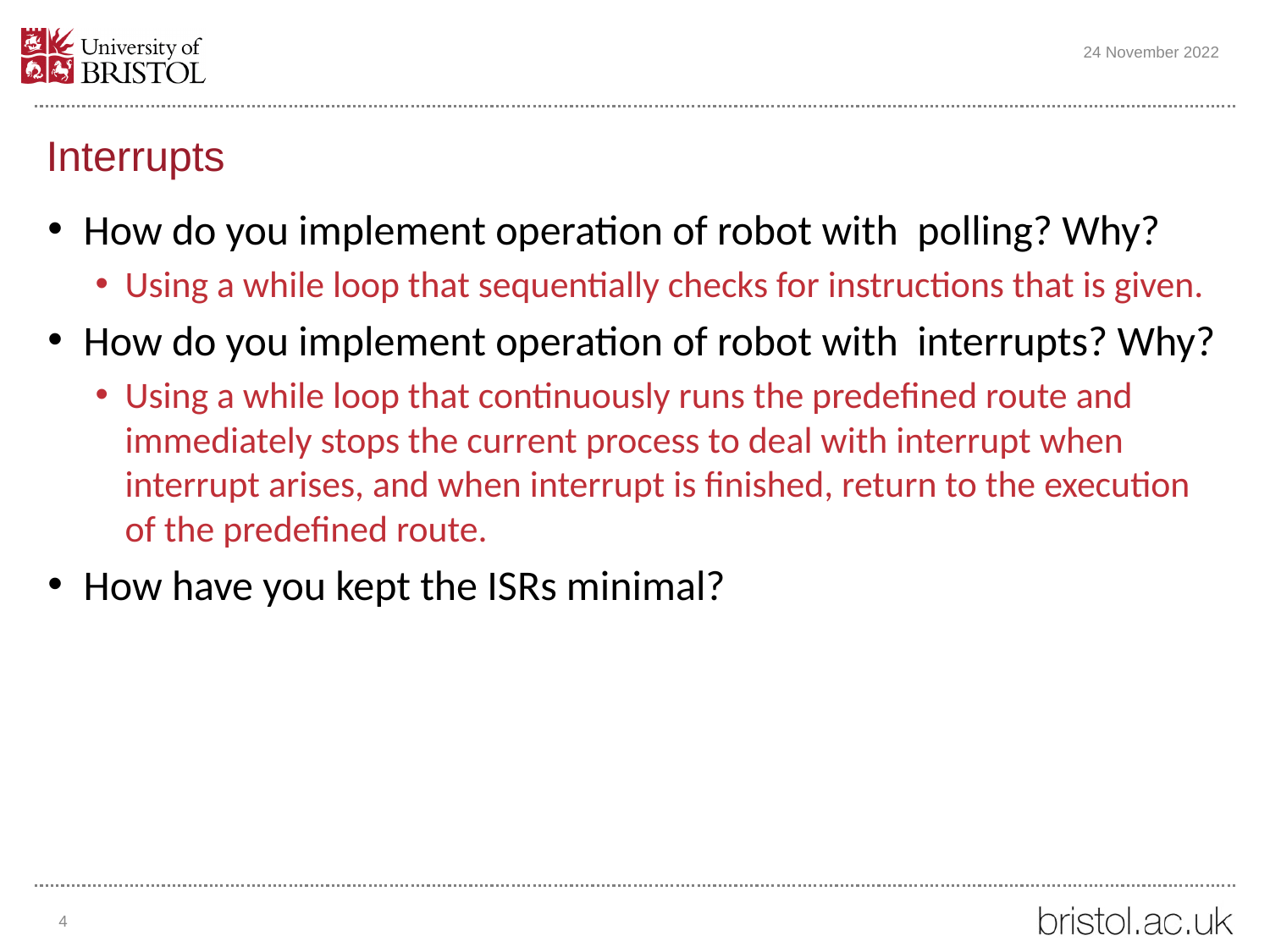

24 November 2022
# Interrupts
How do you implement operation of robot with  polling? Why?
Using a while loop that sequentially checks for instructions that is given.
How do you implement operation of robot with  interrupts? Why?
Using a while loop that continuously runs the predefined route and immediately stops the current process to deal with interrupt when interrupt arises, and when interrupt is finished, return to the execution of the predefined route.
How have you kept the ISRs minimal?
4